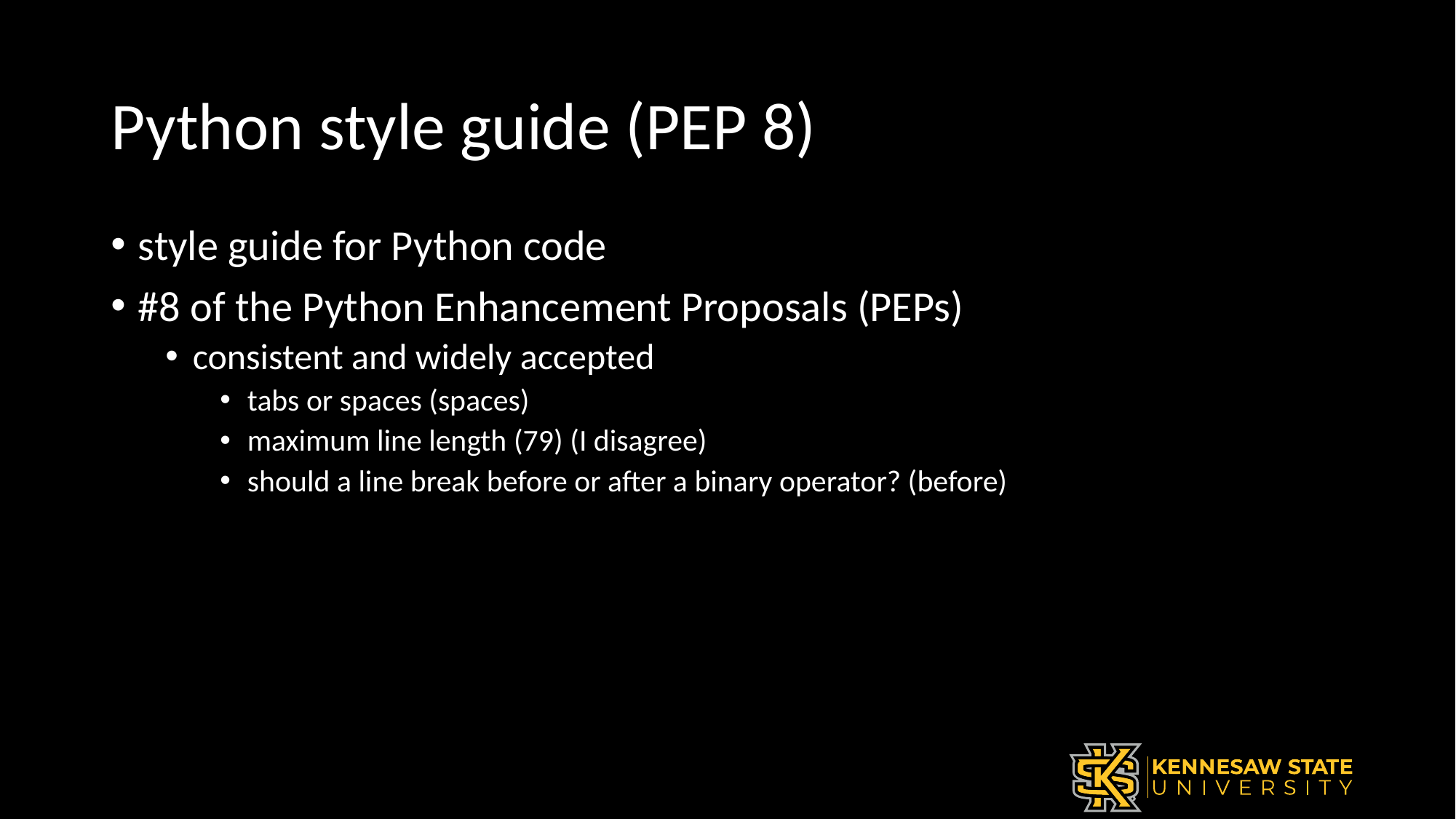

# Python style guide (PEP 8)
style guide for Python code
#8 of the Python Enhancement Proposals (PEPs)
consistent and widely accepted
tabs or spaces (spaces)
maximum line length (79) (I disagree)
should a line break before or after a binary operator? (before)